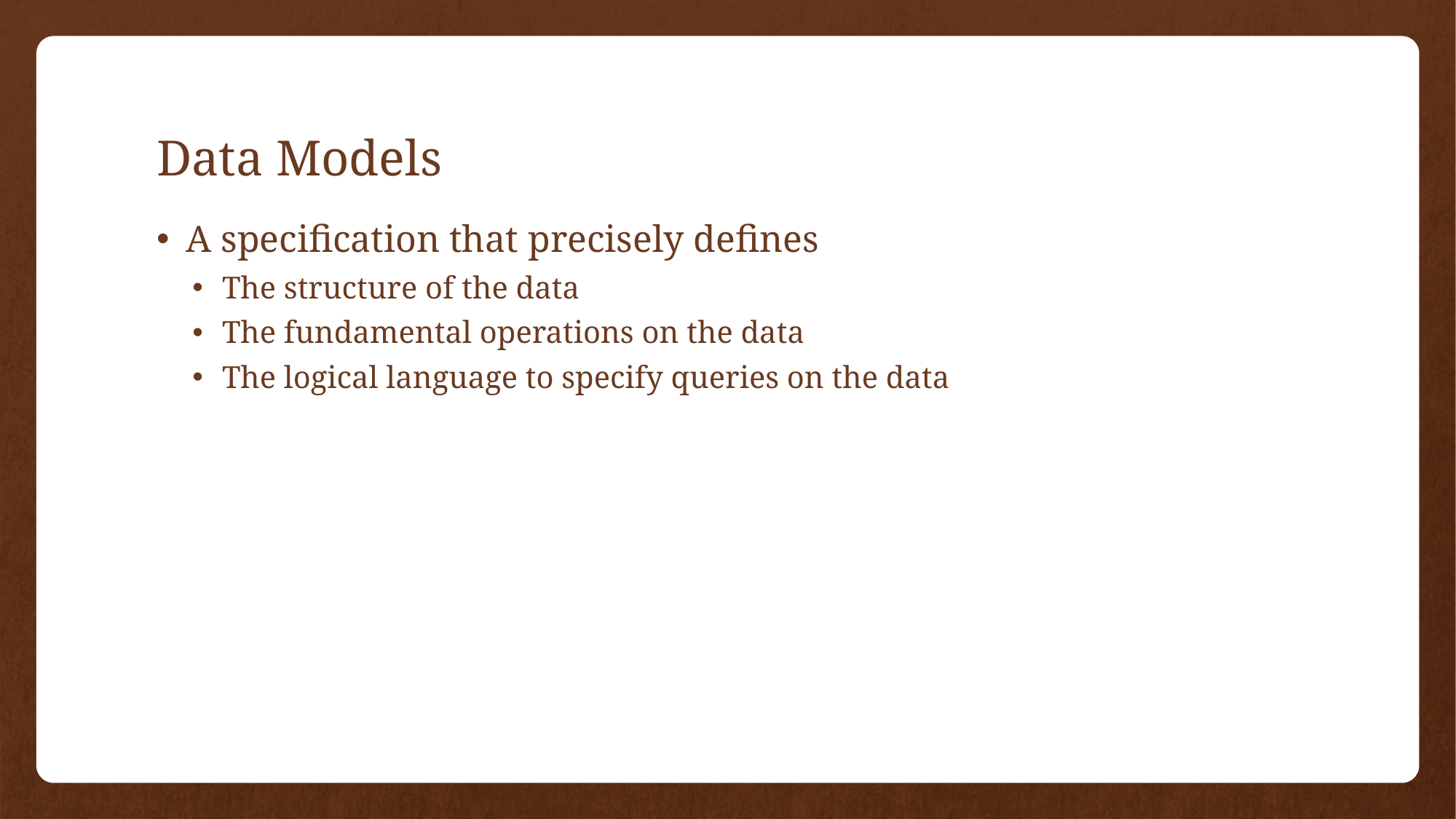

# Data Models
A specification that precisely defines
The structure of the data
The fundamental operations on the data
The logical language to specify queries on the data